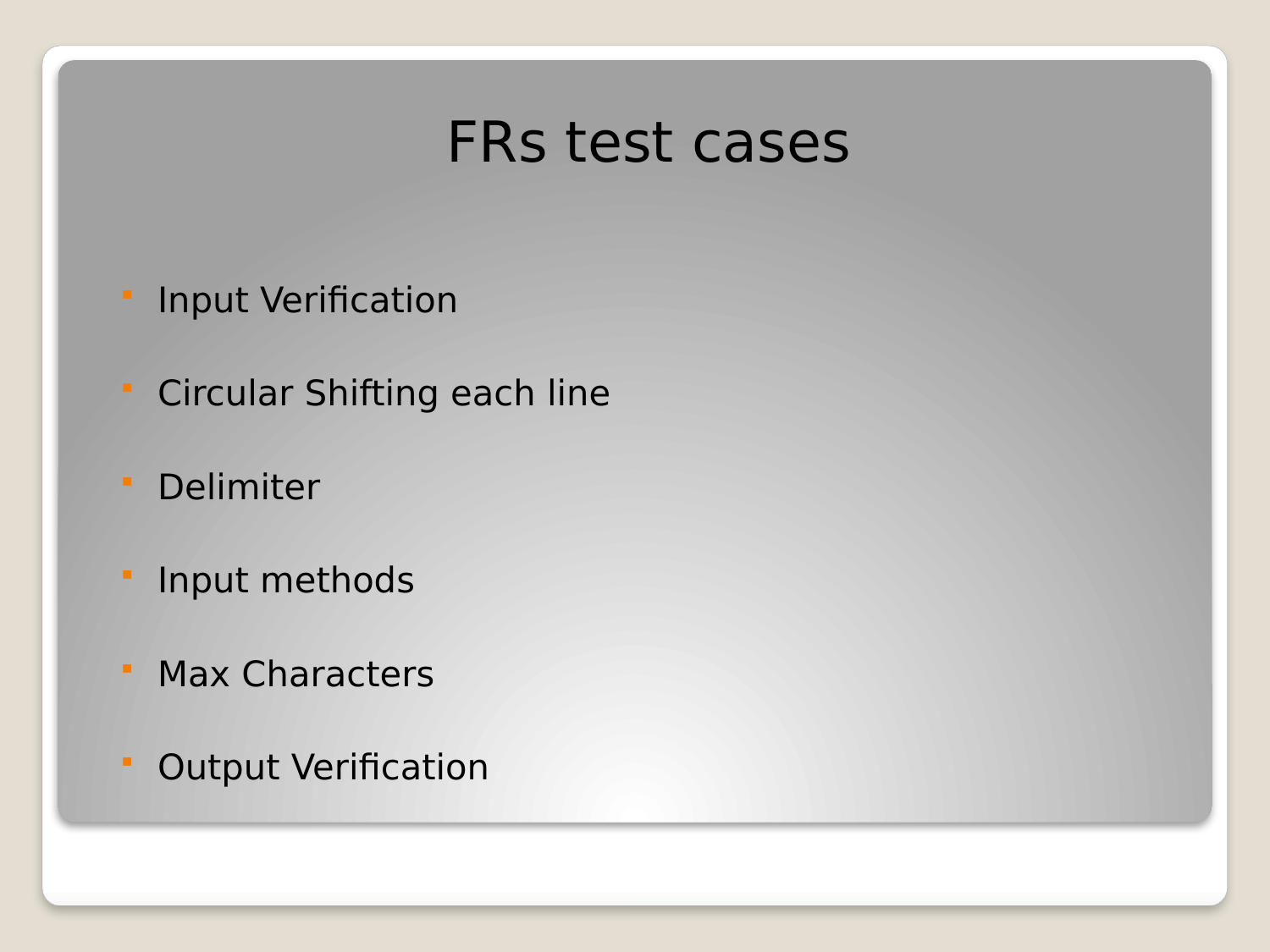

# FRs test cases
Input Verification

Circular Shifting each line

Delimiter

Input methods

Max Characters

Output Verification